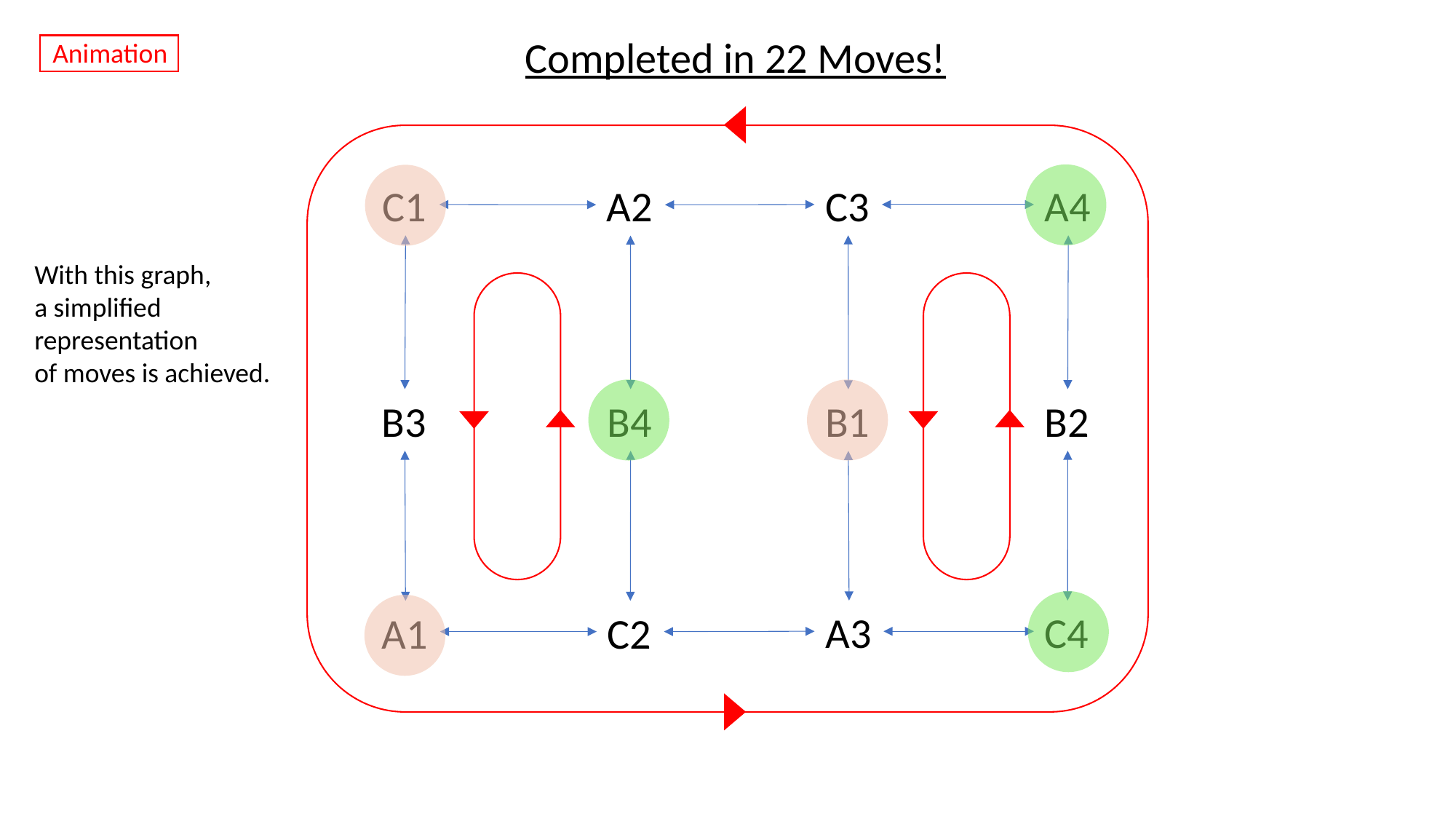

Completed in 22 Moves!
Animation

C1
C3
A4
A2
With this graph,
a simplified
representation
of moves is achieved.

B3
B4
B2
B1

A3
C4
A1
C2